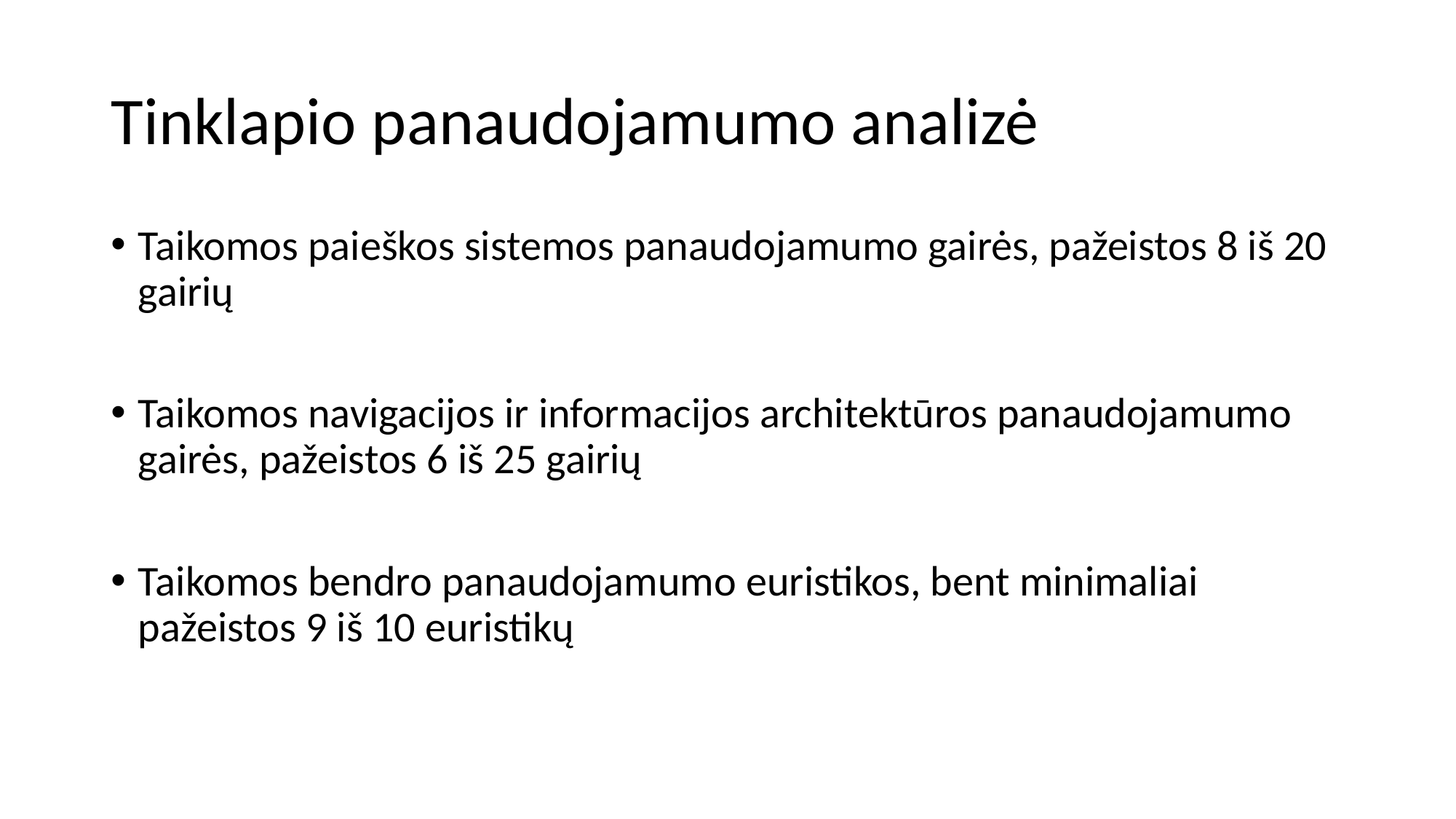

# Tinklapio panaudojamumo analizė
Taikomos paieškos sistemos panaudojamumo gairės, pažeistos 8 iš 20 gairių

Taikomos navigacijos ir informacijos architektūros panaudojamumo gairės, pažeistos 6 iš 25 gairių

Taikomos bendro panaudojamumo euristikos, bent minimaliai pažeistos 9 iš 10 euristikų